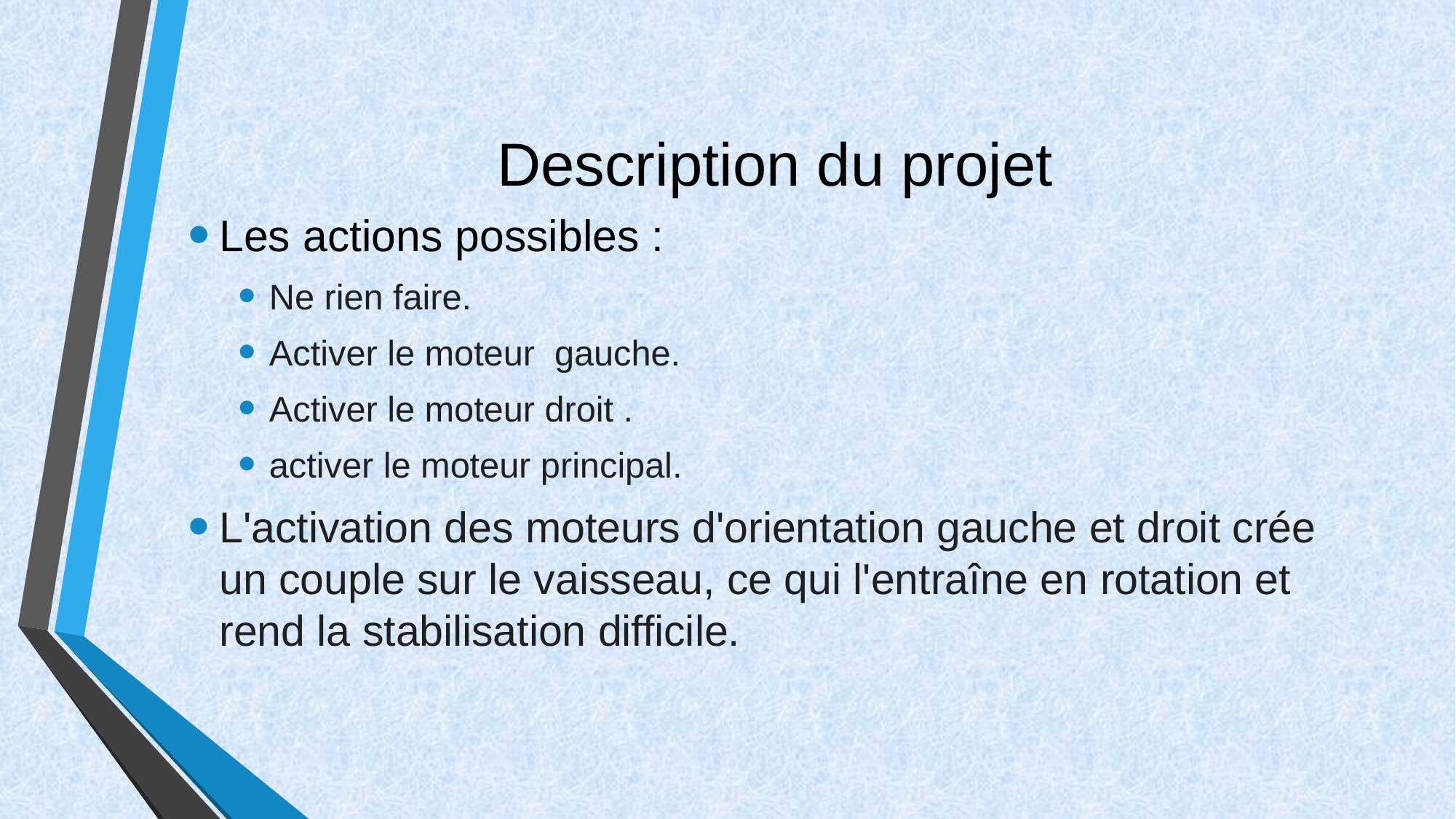

# Description du projet
Les actions possibles :
Ne rien faire.
Activer le moteur  gauche.
Activer le moteur droit .
activer le moteur principal.
L'activation des moteurs d'orientation gauche et droit crée un couple sur le vaisseau, ce qui l'entraîne en rotation et rend la stabilisation difficile.